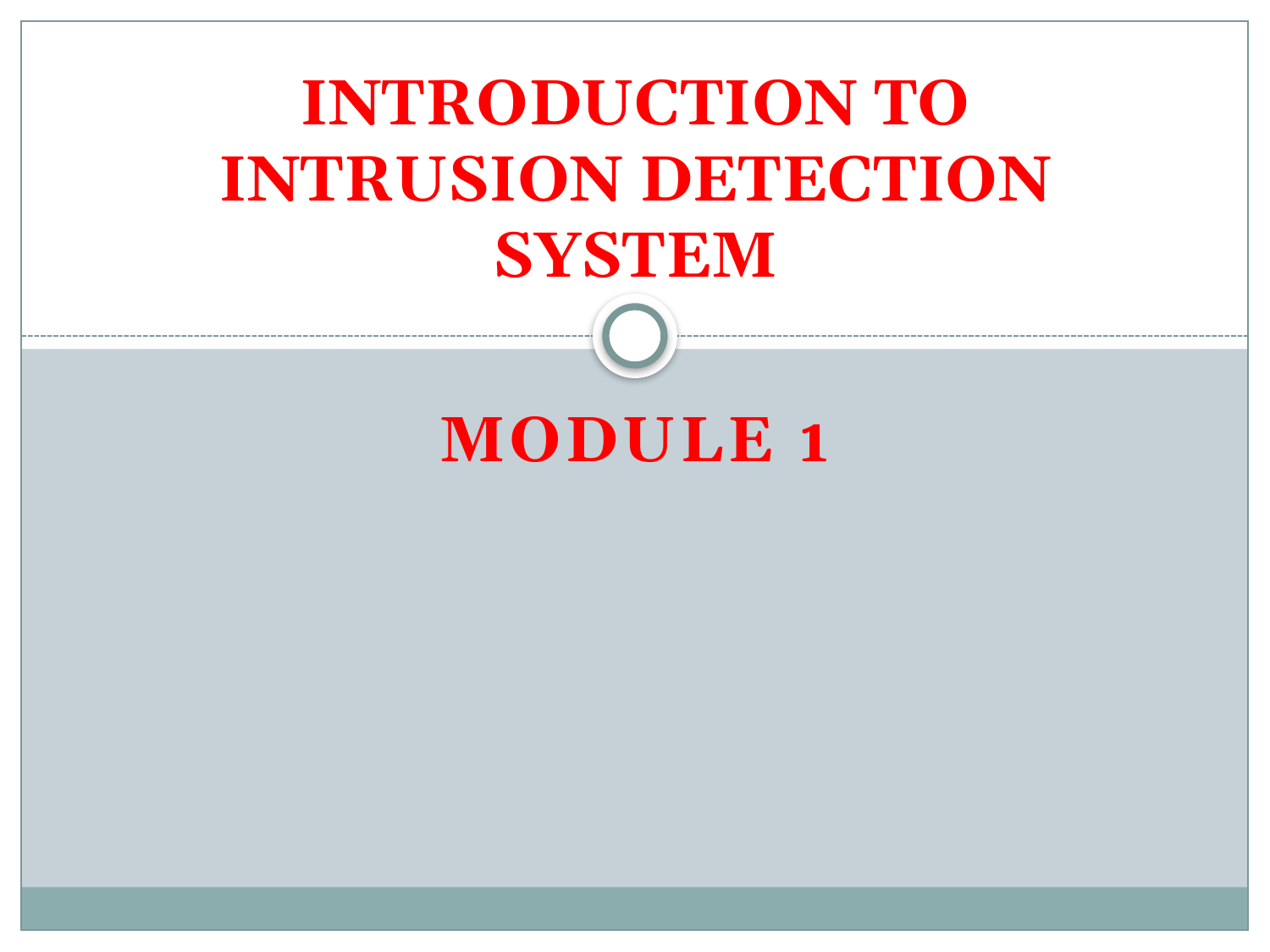

# INTRODUCTION TO INTRUSION DETECTION SYSTEM
MODULE 1